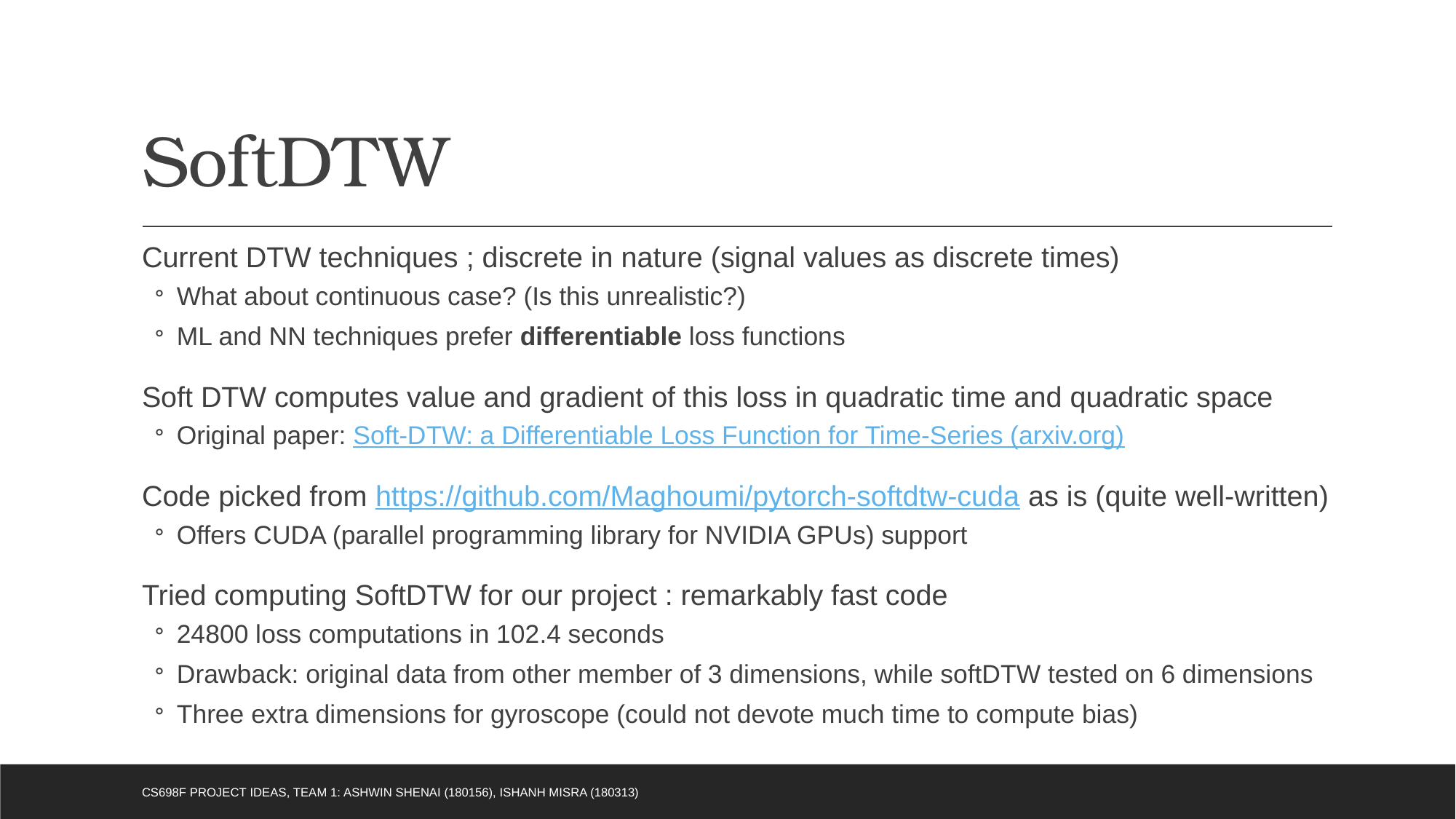

# SoftDTW
Current DTW techniques ; discrete in nature (signal values as discrete times)
What about continuous case? (Is this unrealistic?)
ML and NN techniques prefer differentiable loss functions
Soft DTW computes value and gradient of this loss in quadratic time and quadratic space
Original paper: Soft-DTW: a Differentiable Loss Function for Time-Series (arxiv.org)
Code picked from https://github.com/Maghoumi/pytorch-softdtw-cuda as is (quite well-written)
Offers CUDA (parallel programming library for NVIDIA GPUs) support
Tried computing SoftDTW for our project : remarkably fast code
24800 loss computations in 102.4 seconds
Drawback: original data from other member of 3 dimensions, while softDTW tested on 6 dimensions
Three extra dimensions for gyroscope (could not devote much time to compute bias)
CS698F Project Ideas, Team 1: Ashwin Shenai (180156), Ishanh Misra (180313)